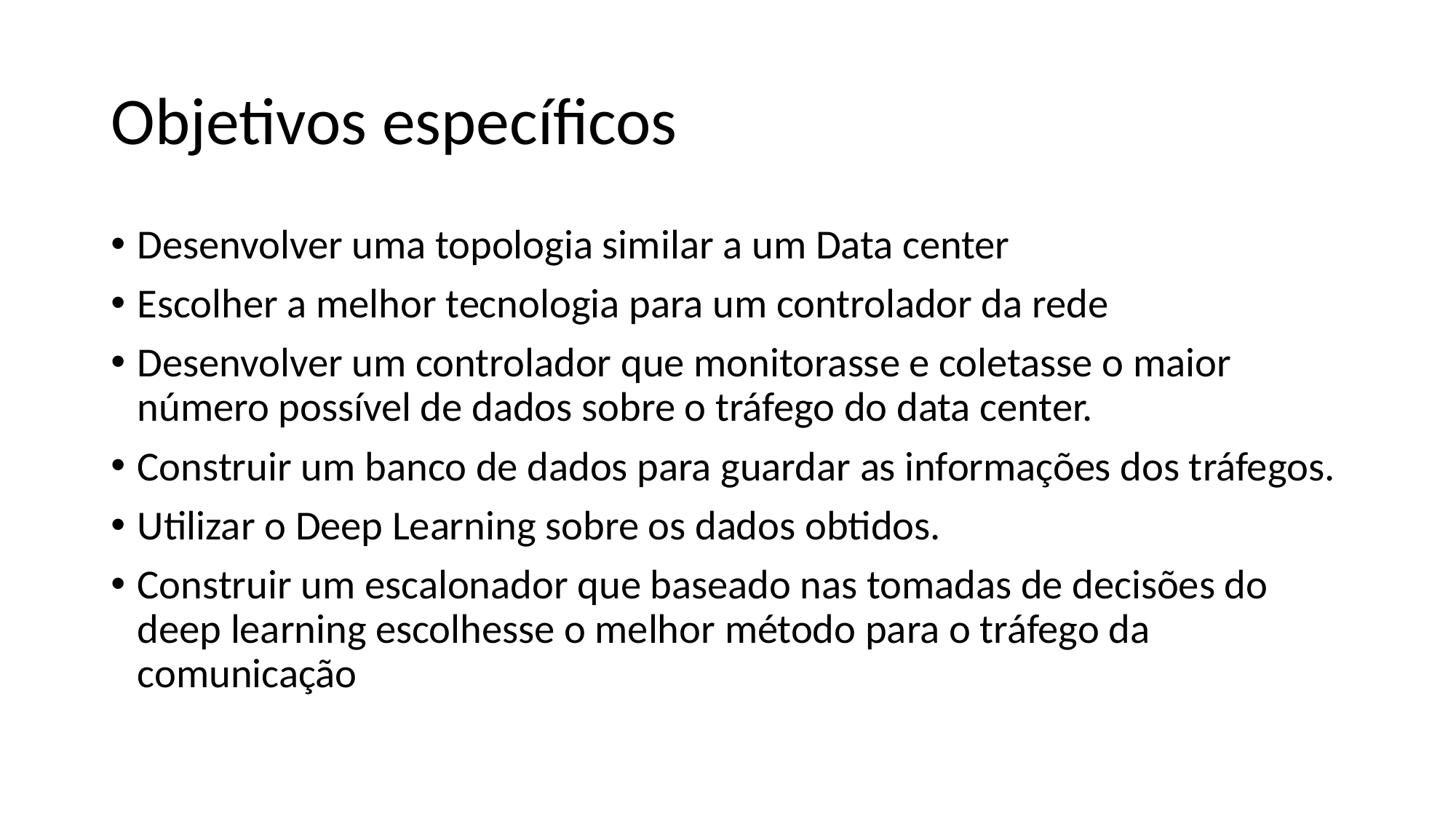

# Objetivos específicos
Desenvolver uma topologia similar a um Data center
Escolher a melhor tecnologia para um controlador da rede
Desenvolver um controlador que monitorasse e coletasse o maior número possível de dados sobre o tráfego do data center.
Construir um banco de dados para guardar as informações dos tráfegos.
Utilizar o Deep Learning sobre os dados obtidos.
Construir um escalonador que baseado nas tomadas de decisões do deep learning escolhesse o melhor método para o tráfego da comunicação